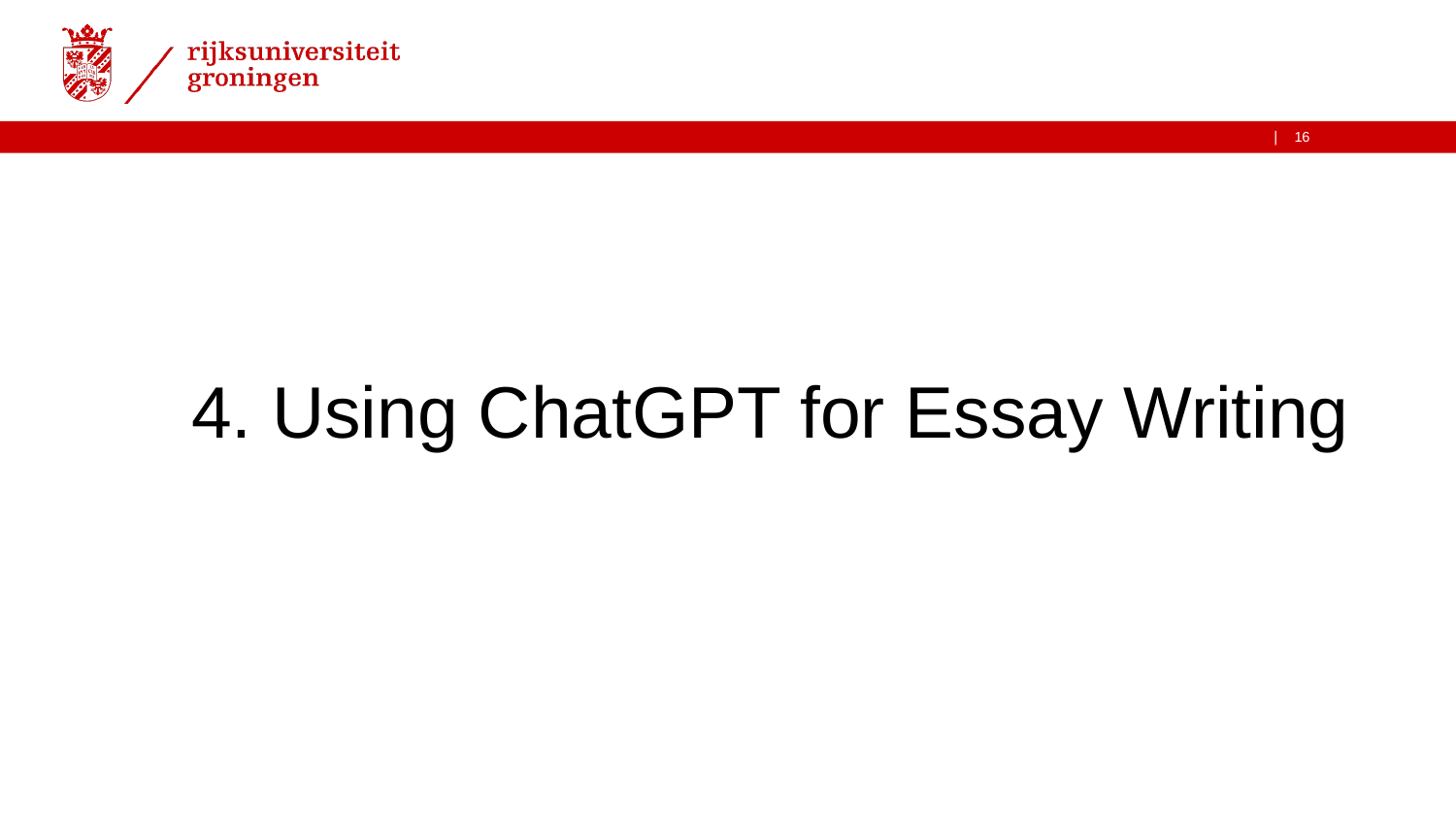

# 4. Using ChatGPT for Essay Writing